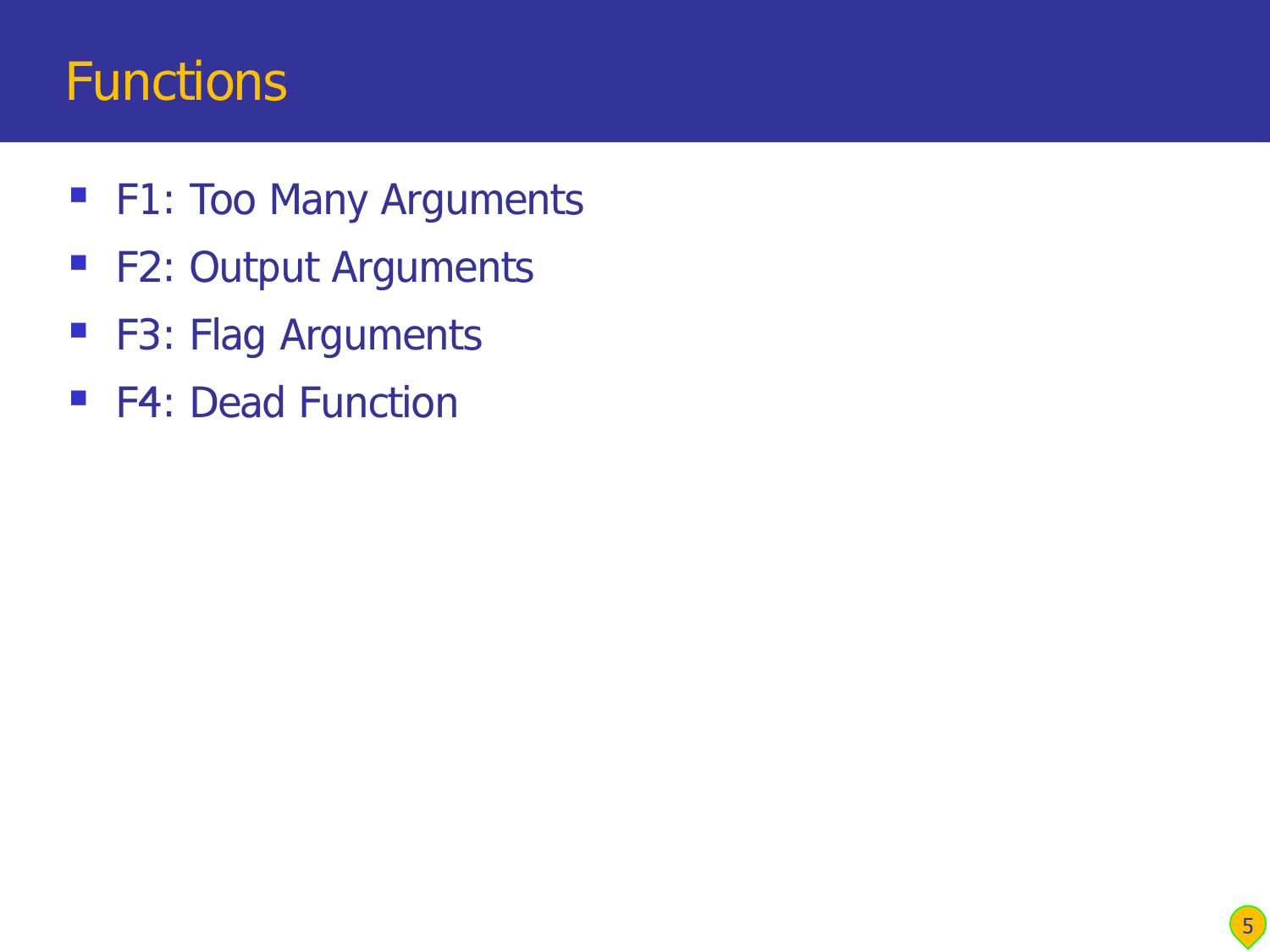

# Functions
F1: Too Many Arguments
F2: Output Arguments
F3: Flag Arguments
F4: Dead Function
5